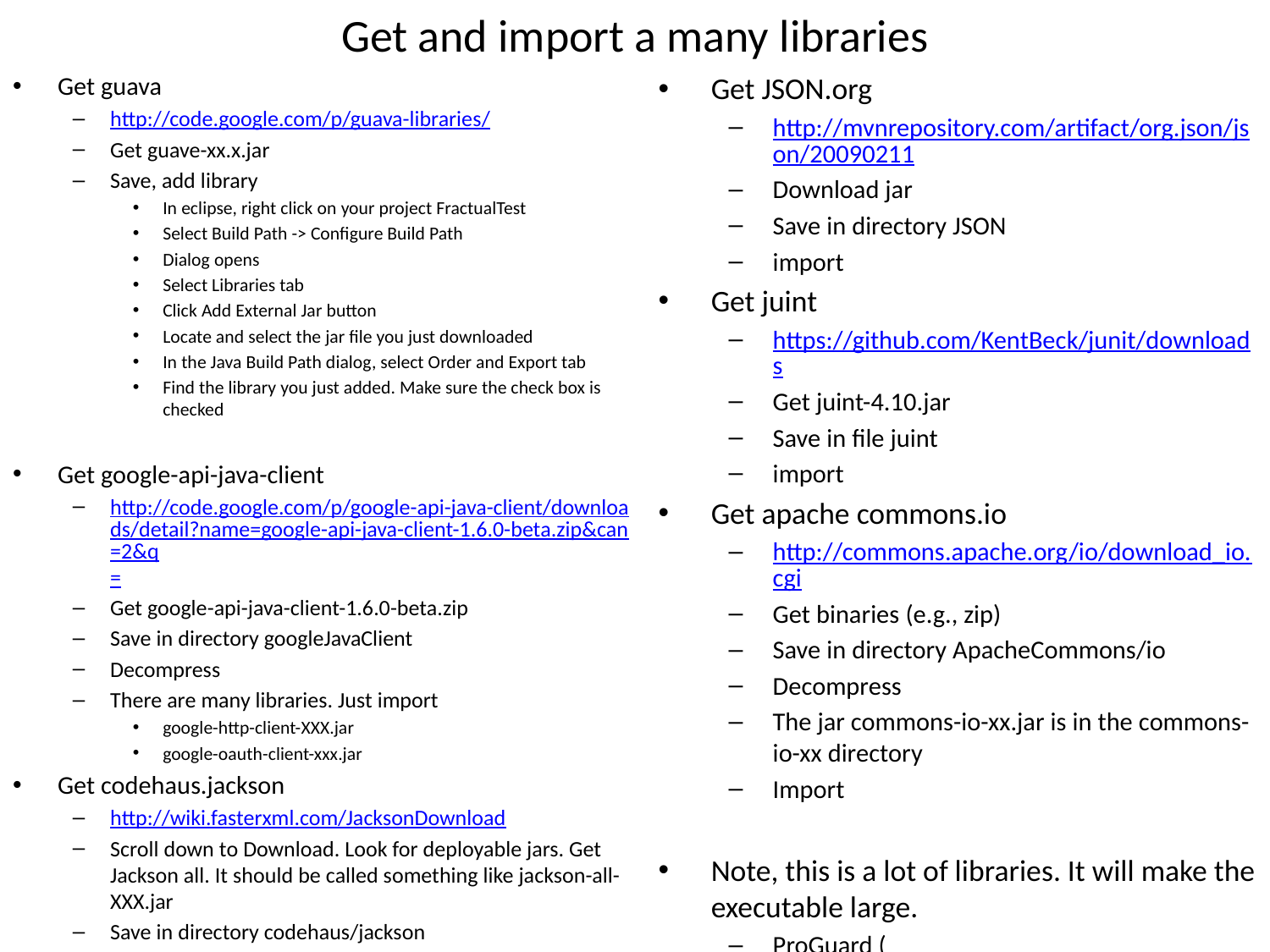

# Get and import a many libraries
Get guava
http://code.google.com/p/guava-libraries/
Get guave-xx.x.jar
Save, add library
In eclipse, right click on your project FractualTest
Select Build Path -> Configure Build Path
Dialog opens
Select Libraries tab
Click Add External Jar button
Locate and select the jar file you just downloaded
In the Java Build Path dialog, select Order and Export tab
Find the library you just added. Make sure the check box is checked

Get google-api-java-client
http://code.google.com/p/google-api-java-client/downloads/detail?name=google-api-java-client-1.6.0-beta.zip&can=2&q=
Get google-api-java-client-1.6.0-beta.zip
Save in directory googleJavaClient
Decompress
There are many libraries. Just import
google-http-client-XXX.jar
google-oauth-client-xxx.jar
Get codehaus.jackson
http://wiki.fasterxml.com/JacksonDownload
Scroll down to Download. Look for deployable jars. Get Jackson all. It should be called something like jackson-all-XXX.jar
Save in directory codehaus/jackson
Import jackson-all-XXX.jar

Get JSON.org
http://mvnrepository.com/artifact/org.json/json/20090211
Download jar
Save in directory JSON
import
Get juint
https://github.com/KentBeck/junit/downloads
Get juint-4.10.jar
Save in file juint
import
Get apache commons.io
http://commons.apache.org/io/download_io.cgi
Get binaries (e.g., zip)
Save in directory ApacheCommons/io
Decompress
The jar commons-io-xx.jar is in the commons-io-xx directory
Import

Note, this is a lot of libraries. It will make the executable large.
ProGuard (http://developer.android.com/guide/developing/tools/proguard.html) can be used to make you code smaller